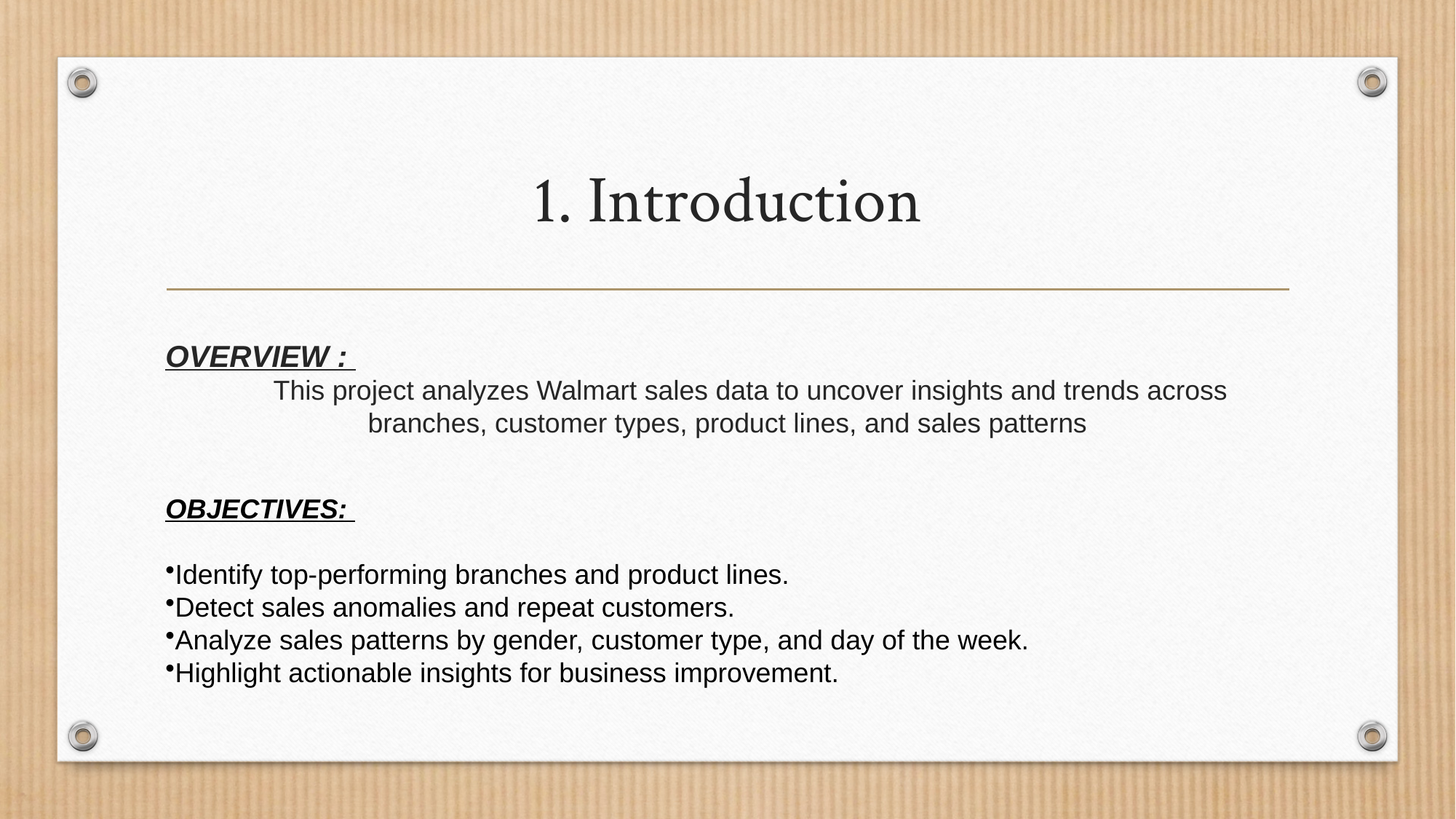

# 1. Introduction
OVERVIEW :
      This project analyzes Walmart sales data to uncover insights and trends across branches, customer types, product lines, and sales patterns
OBJECTIVES:

Identify top-performing branches and product lines.
Detect sales anomalies and repeat customers.
Analyze sales patterns by gender, customer type, and day of the week.
Highlight actionable insights for business improvement.